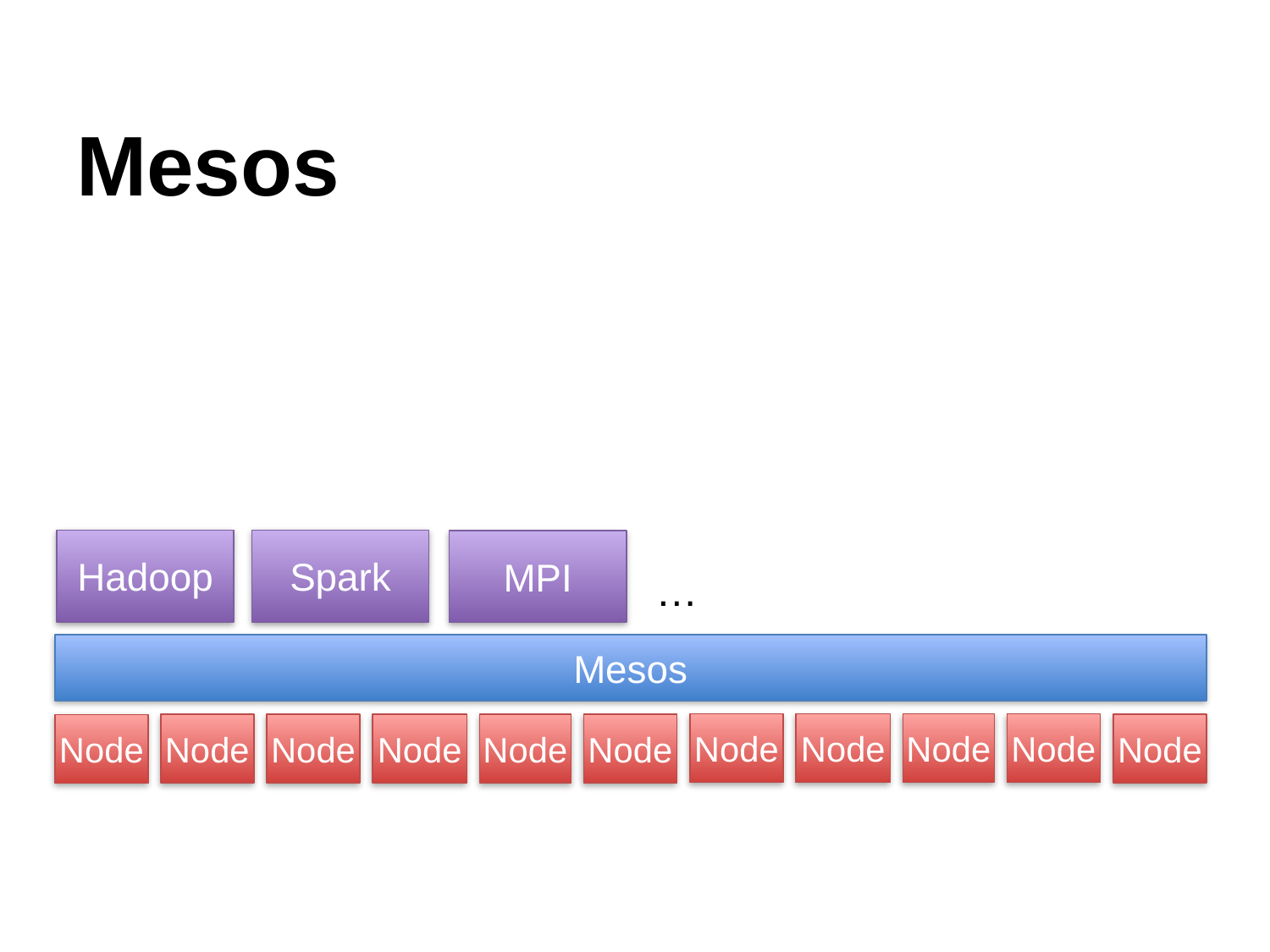

# Mesos
Hadoop
Spark
MPI
…
Mesos
Node
Node
Node
Node
Node
Node
Node
Node
Node
Node
Node